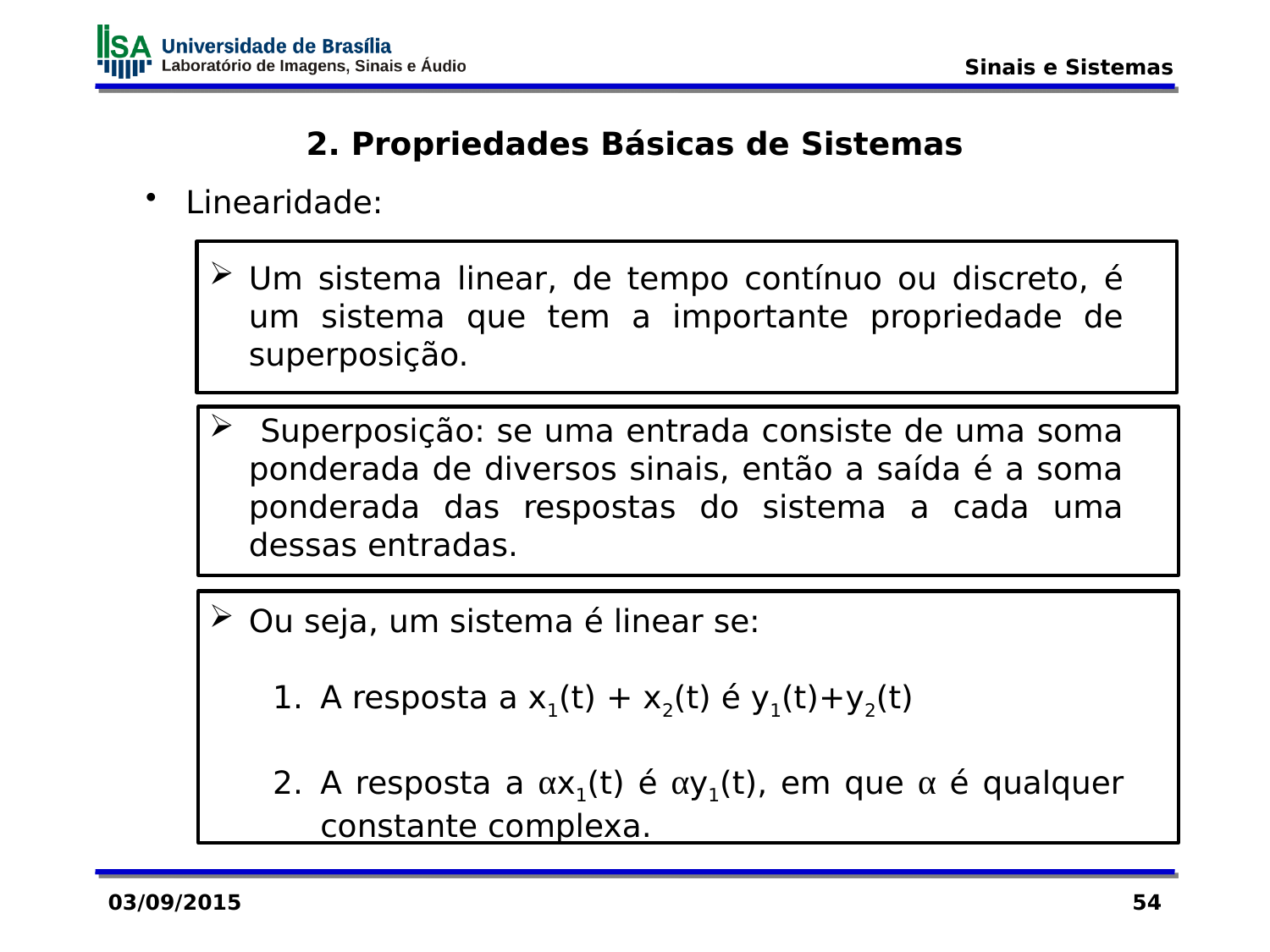

2. Propriedades Básicas de Sistemas
 Linearidade:

Um sistema linear, de tempo contínuo ou discreto, é um sistema que tem a importante propriedade de superposição.

 Superposição: se uma entrada consiste de uma soma ponderada de diversos sinais, então a saída é a soma ponderada das respostas do sistema a cada uma dessas entradas.

Ou seja, um sistema é linear se:

A resposta a x1(t) + x2(t) é y1(t)+y2(t)

A resposta a αx1(t) é αy1(t), em que α é qualquer constante complexa.

03/09/2015
54